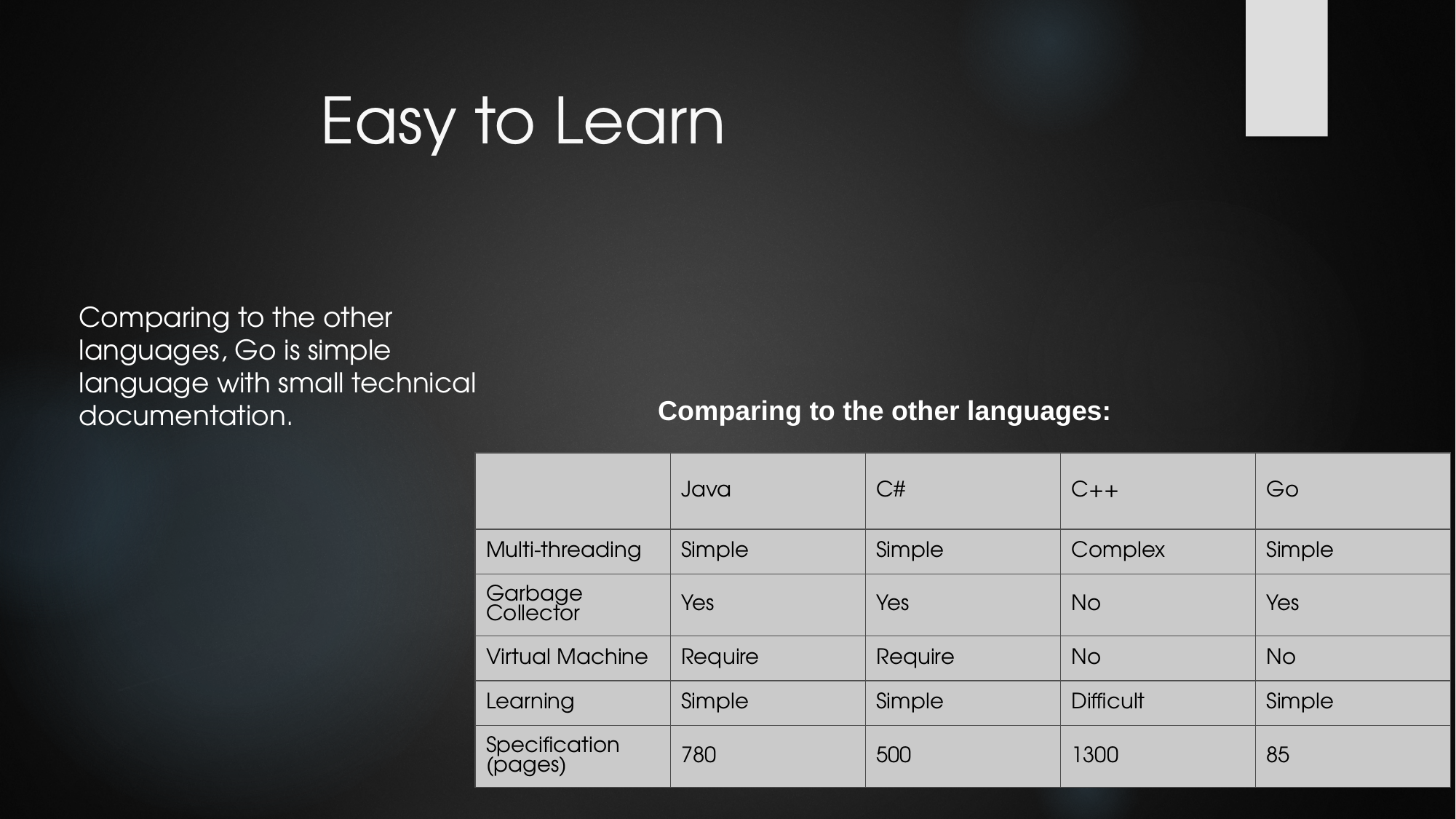

# Easy to Learn
Comparing to the other languages, Go is simple language with small technical documentation.
Comparing to the other languages:
|  | Java | C# | C++ | Go |
| --- | --- | --- | --- | --- |
| Multi-threading | Simple | Simple | Complex | Simple |
| Garbage Collector | Yes | Yes | No | Yes |
| Virtual Machine | Require | Require | No | No |
| Learning | Simple | Simple | Difficult | Simple |
| Specification (pages) | 780 | 500 | 1300 | 85 |